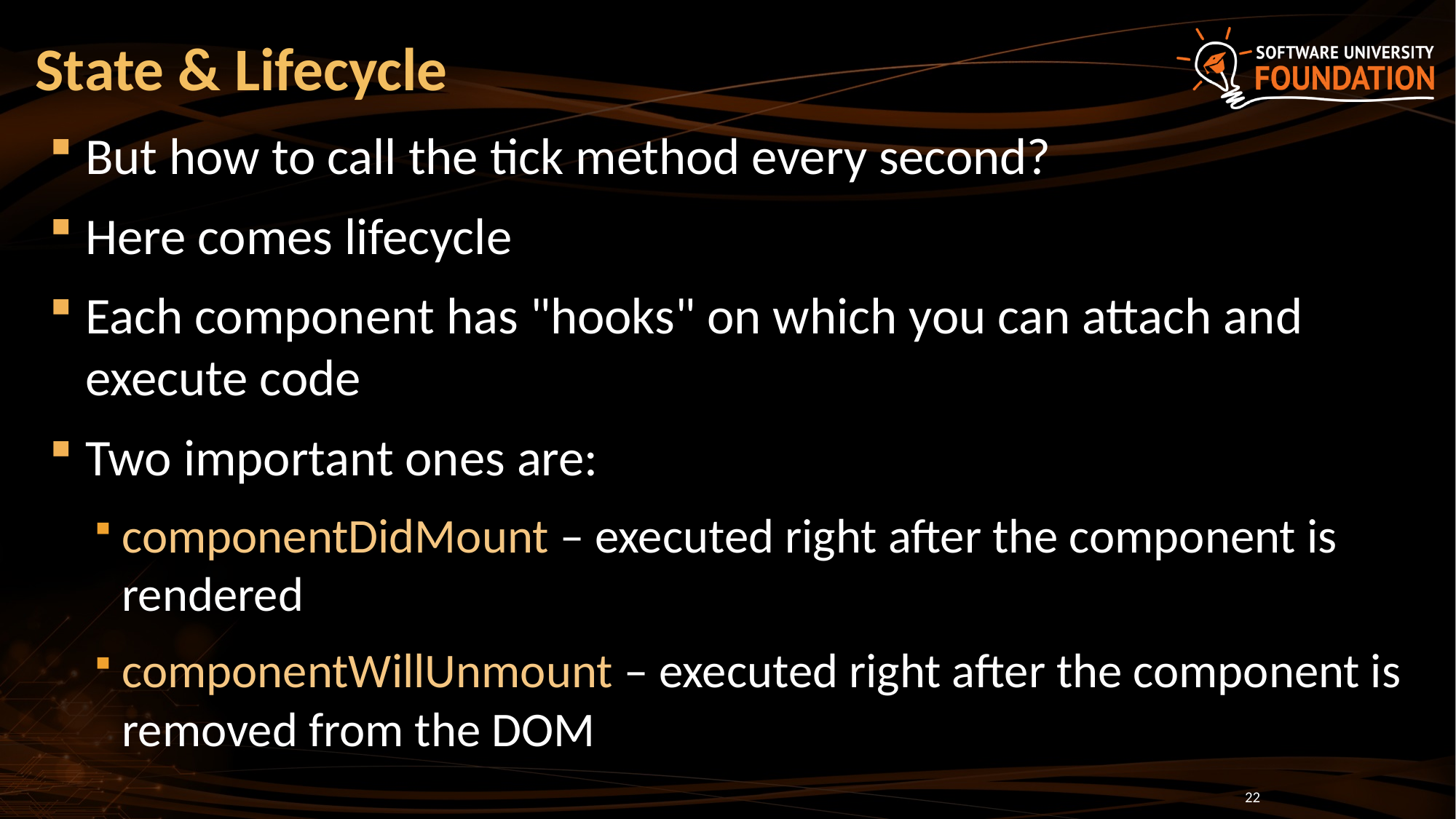

# State & Lifecycle
But how to call the tick method every second?
Here comes lifecycle
Each component has "hooks" on which you can attach and execute code
Two important ones are:
componentDidMount – executed right after the component is rendered
componentWillUnmount – executed right after the component is removed from the DOM

22